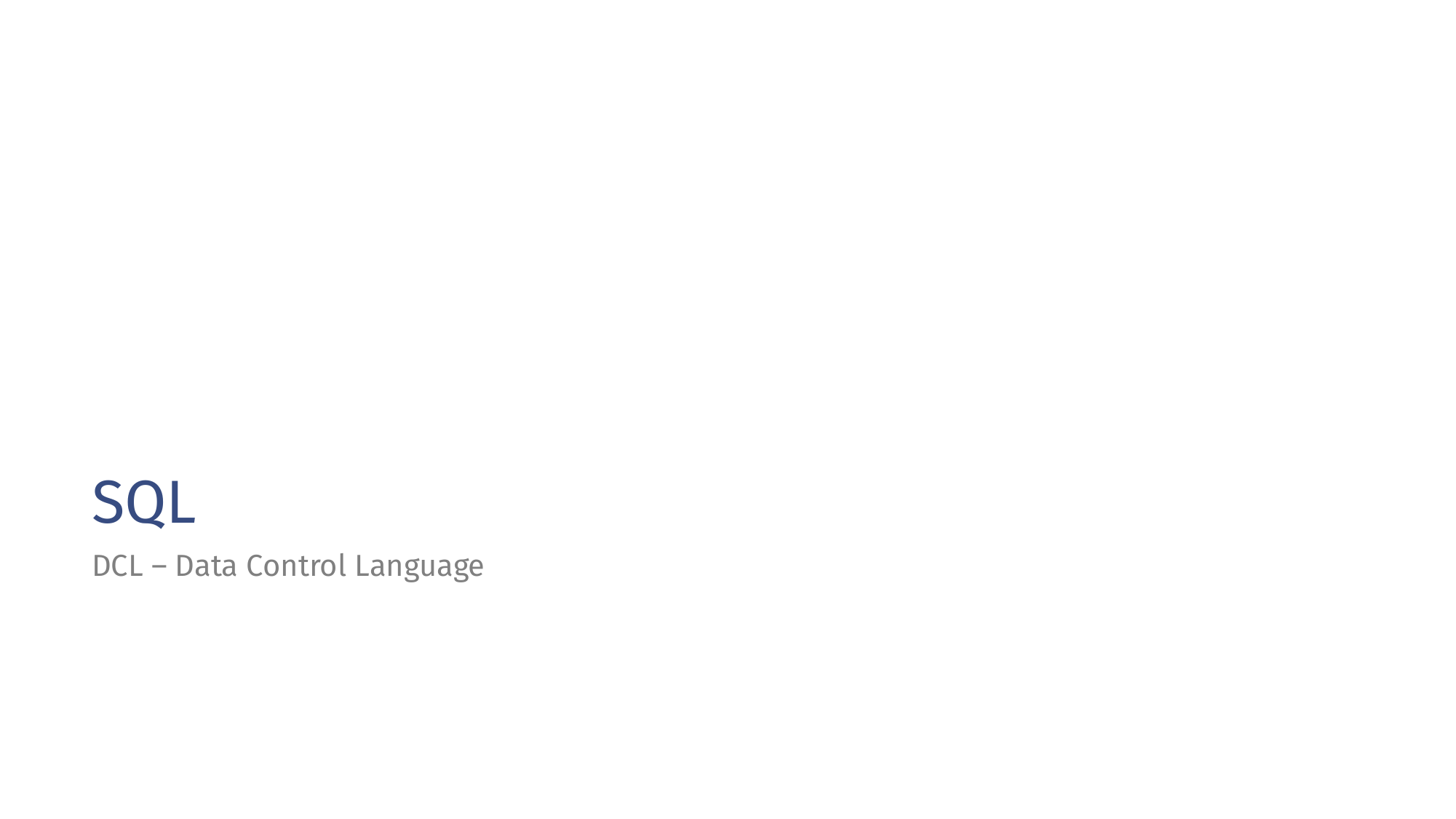

# SQL
DCL – Data Control Language